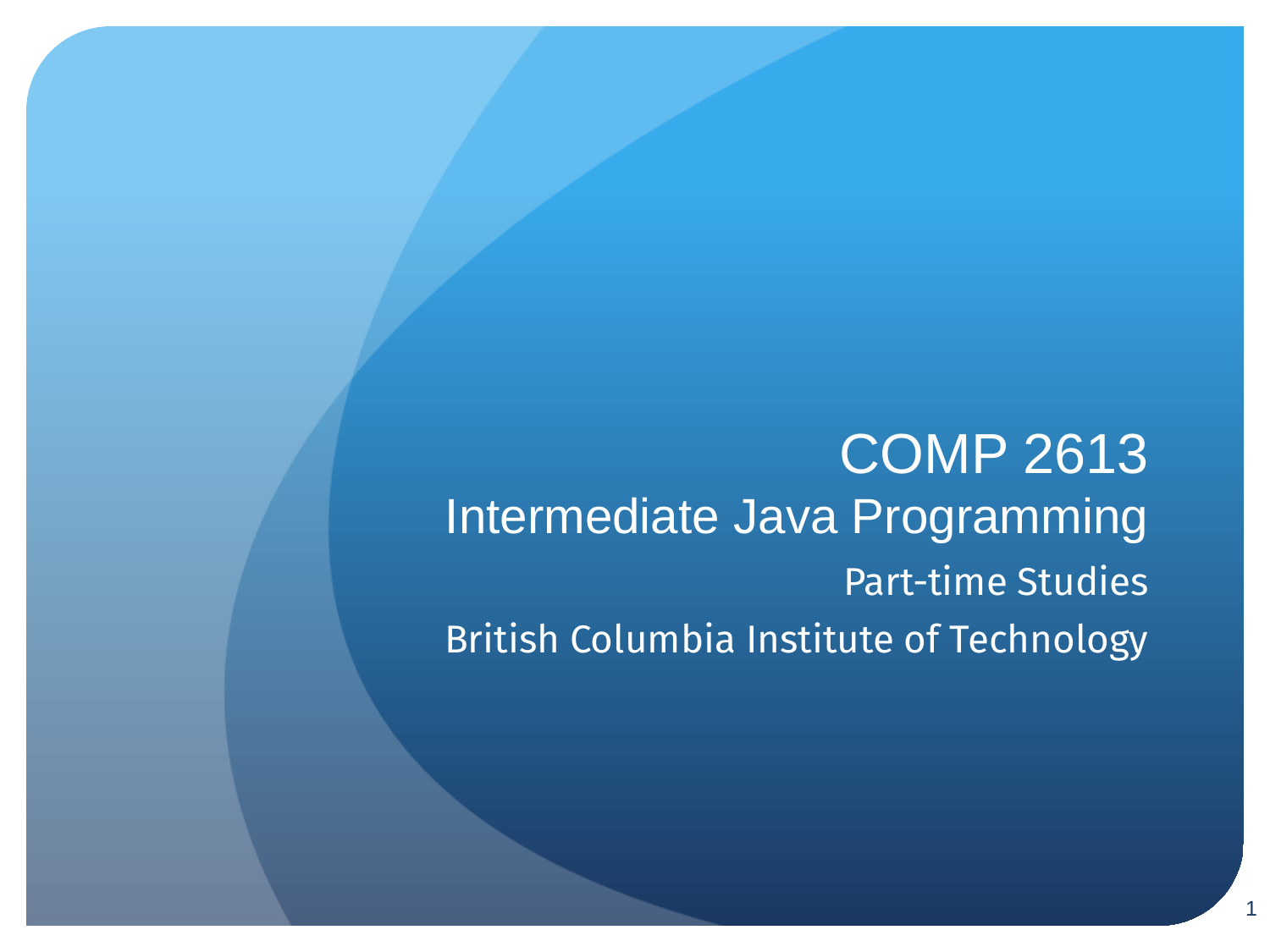

# COMP 2613 Intermediate Java Programming
Part-time Studies
British Columbia Institute of Technology
1